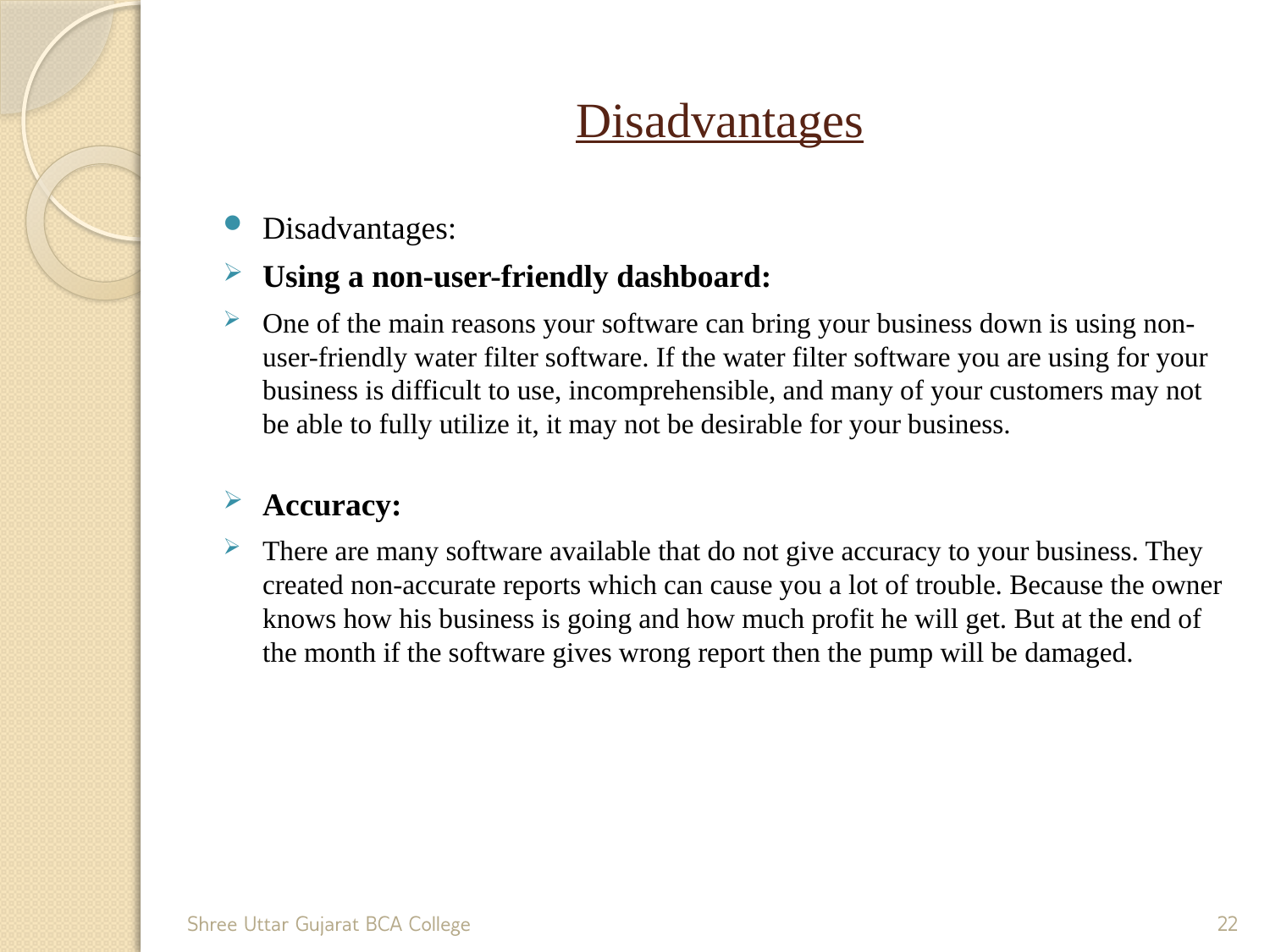

# Disadvantages
Disadvantages:
Using a non-user-friendly dashboard:
One of the main reasons your software can bring your business down is using non-user-friendly water filter software. If the water filter software you are using for your business is difficult to use, incomprehensible, and many of your customers may not be able to fully utilize it, it may not be desirable for your business.
Accuracy:
There are many software available that do not give accuracy to your business. They created non-accurate reports which can cause you a lot of trouble. Because the owner knows how his business is going and how much profit he will get. But at the end of the month if the software gives wrong report then the pump will be damaged.
Shree Uttar Gujarat BCA College
22